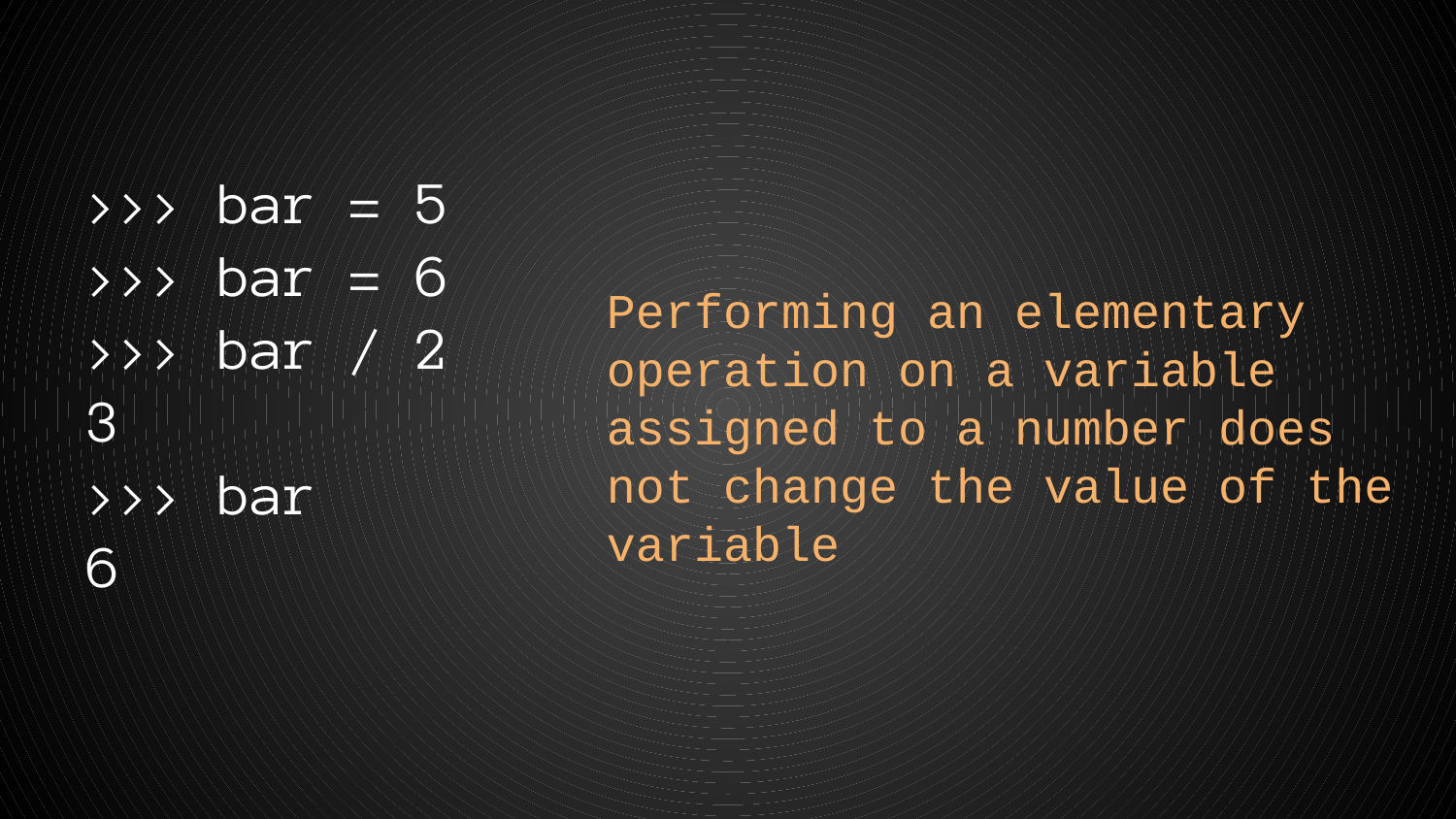

>>> bar = 5
>>> bar = 6
>>> bar / 2
3
>>> bar
6
Performing an elementary operation on a variable assigned to a number does not change the value of the variable